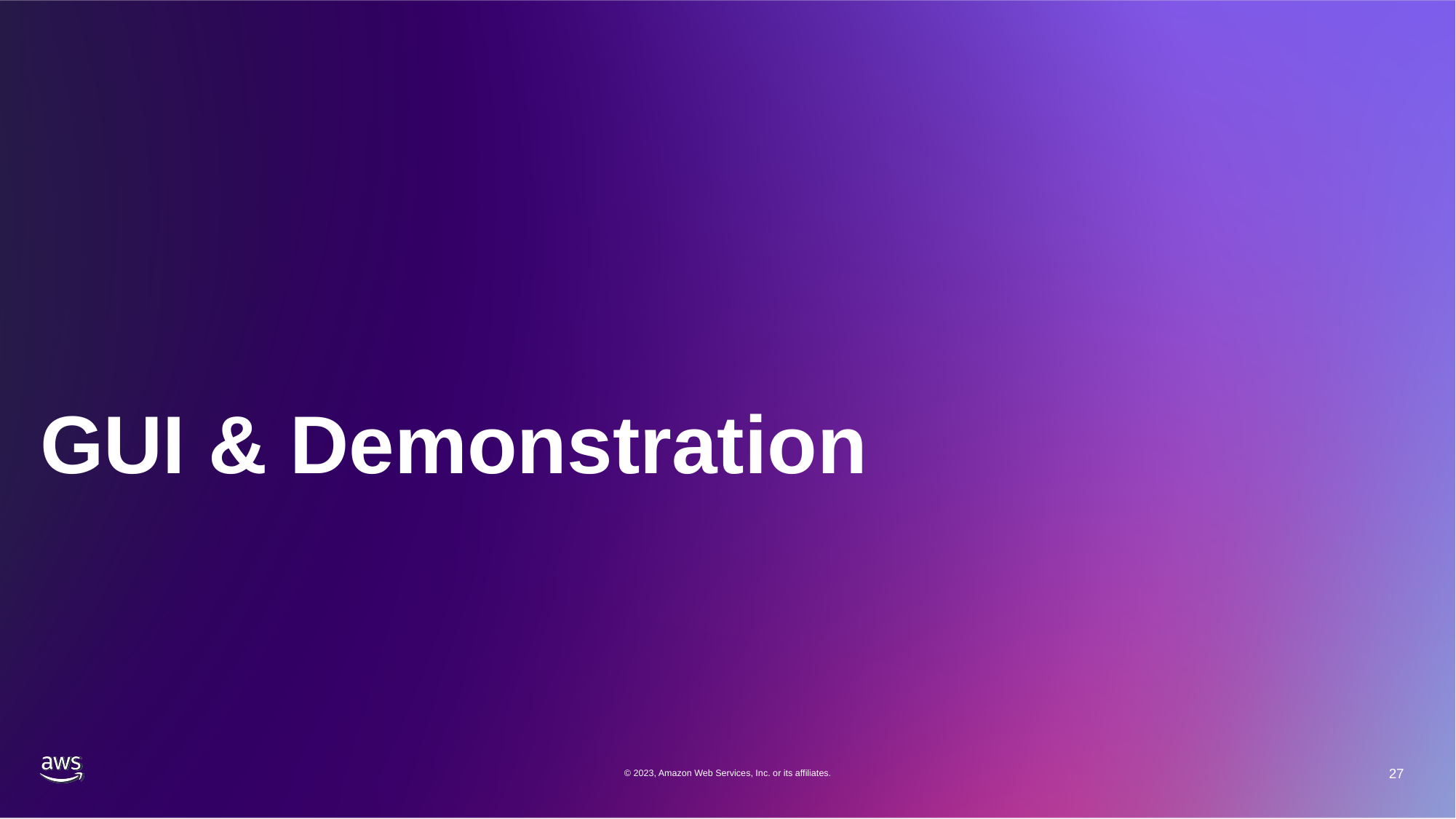

# GUI & Demonstration
© 2023, Amazon Web Services, Inc. or its affiliates.
27